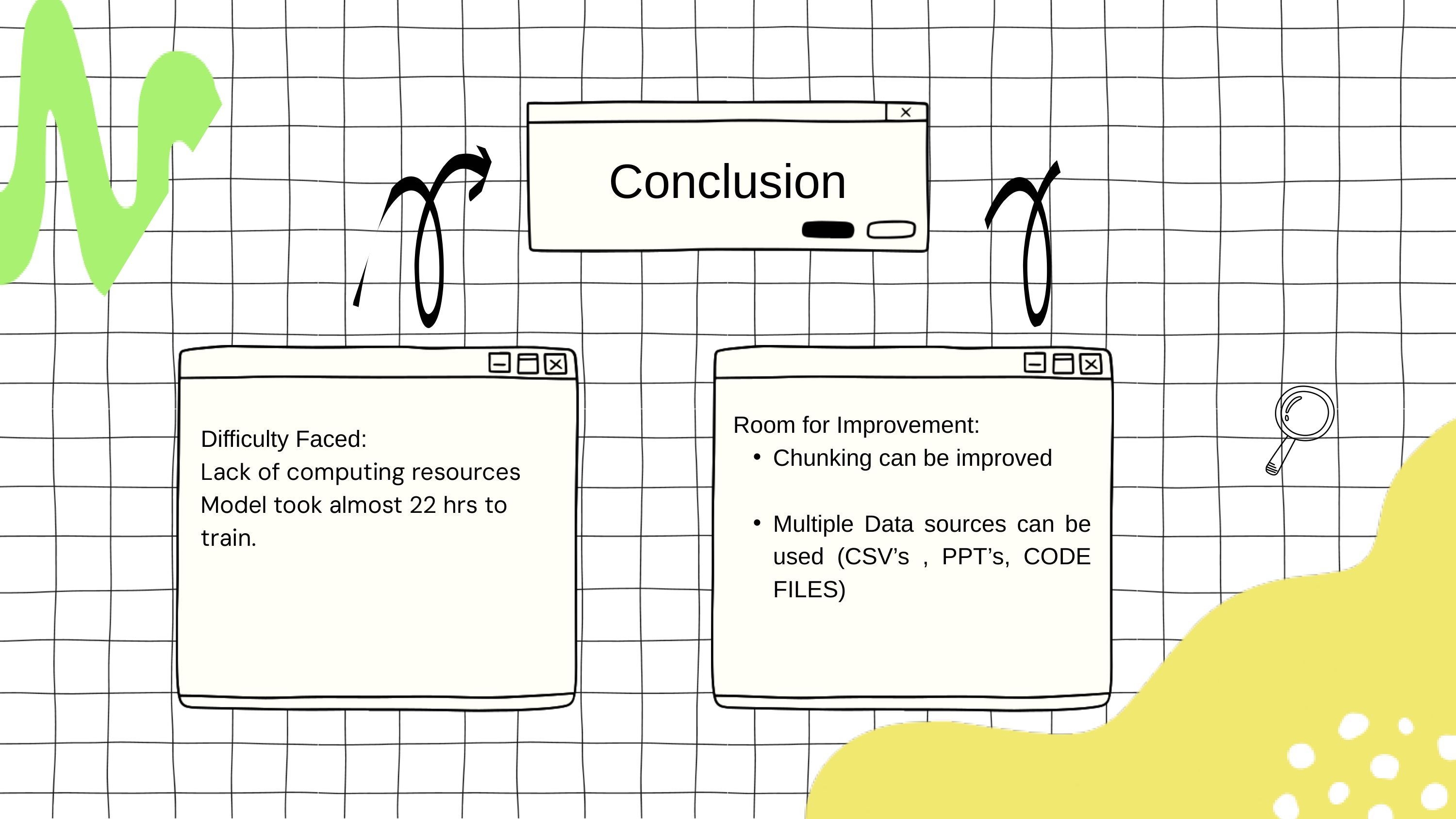

Conclusion

Room for Improvement:
Chunking can be improved

Multiple Data sources can be used (CSV’s , PPT’s, CODE FILES)

Difficulty Faced:
Lack of computing resources
Model took almost 22 hrs to train.